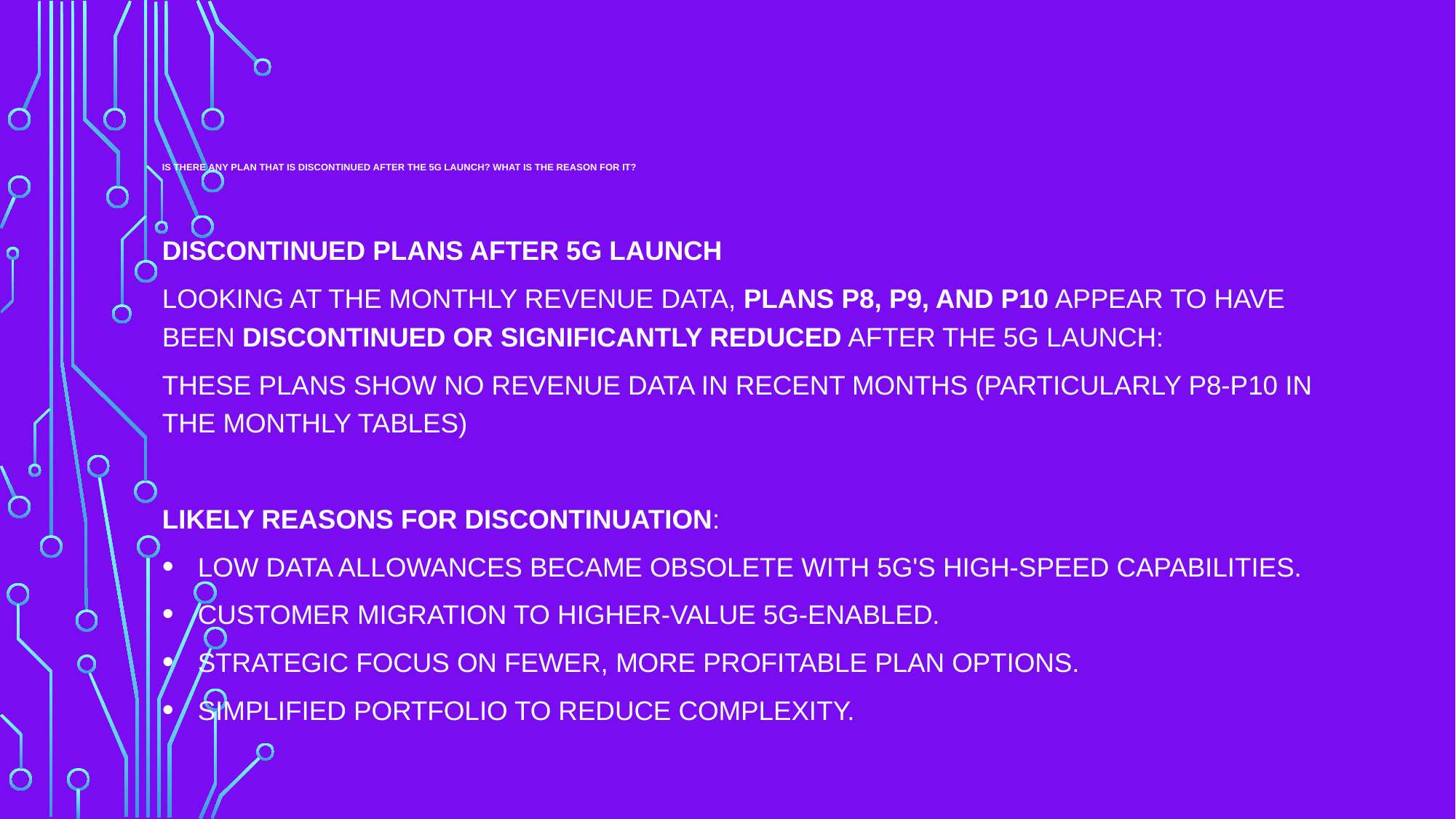

# Is there any plan that is discontinued after the 5G launch? What is the reason for it?
Discontinued Plans After 5G Launch
Looking at the monthly revenue data, plans p8, p9, and p10 appear to have been discontinued or significantly reduced after the 5G launch:
These plans show no revenue data in recent months (particularly p8-p10 in the monthly tables)

Likely reasons for discontinuation:
Low data allowances became obsolete with 5G's high-speed CapaBilities.
Customer migration to higher-value 5G-enabled.
Strategic focus on fewer, more profitable plan options.
Simplified portfolio to reduce complexity.